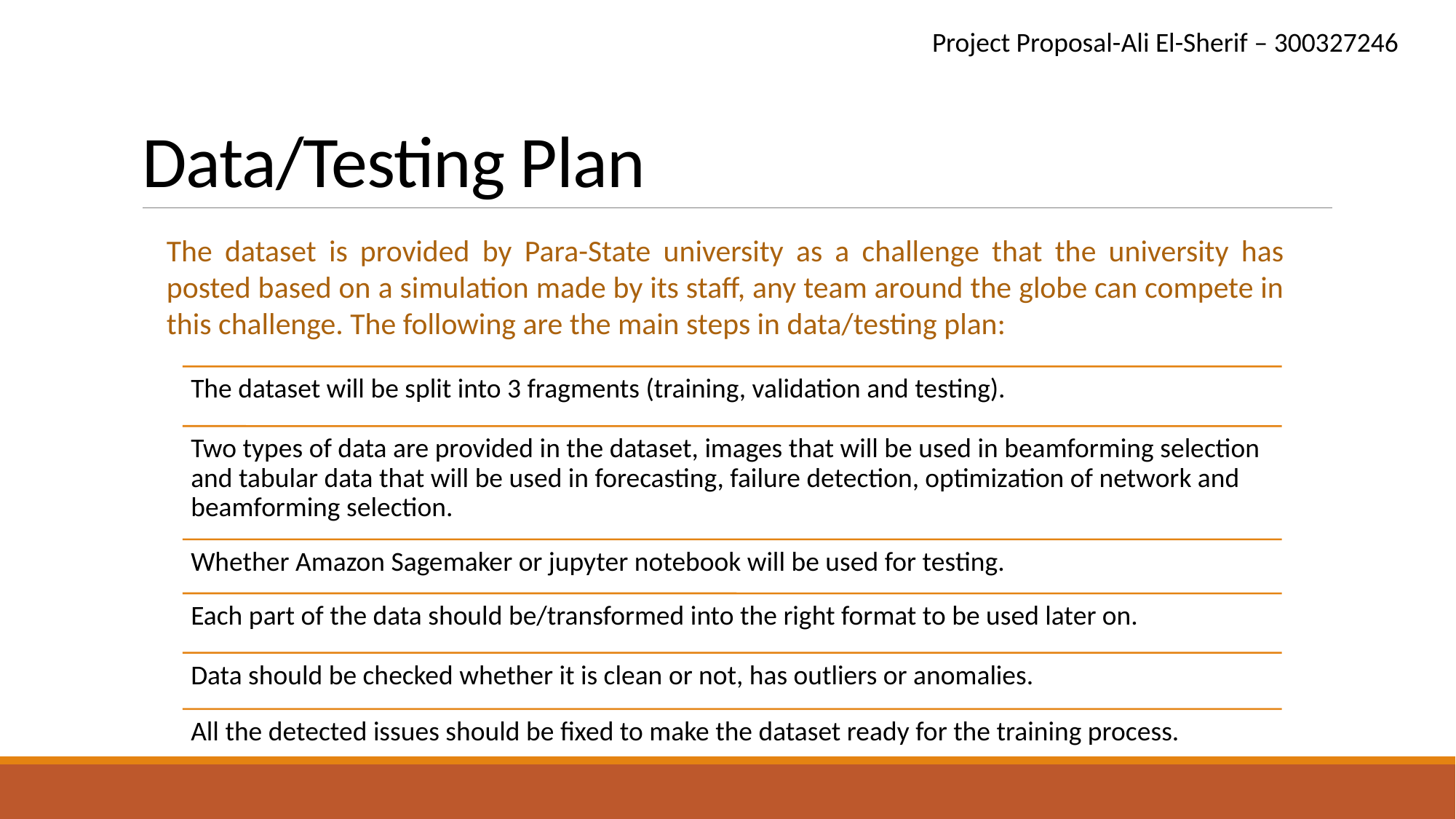

Project Proposal-Ali El-Sherif – 300327246
# Data/Testing Plan
The dataset is provided by Para-State university as a challenge that the university has posted based on a simulation made by its staff, any team around the globe can compete in this challenge. The following are the main steps in data/testing plan:
The dataset will be split into 3 fragments (training, validation and testing).
Two types of data are provided in the dataset, images that will be used in beamforming selection  and tabular data that will be used in forecasting, failure detection, optimization of network and beamforming selection.
Whether Amazon Sagemaker or jupyter notebook will be used for testing.
Each part of the data should be/transformed into the right format to be used later on.
Data should be checked whether it is clean or not, has outliers or anomalies.
All the detected issues should be fixed to make the dataset ready for the training process.